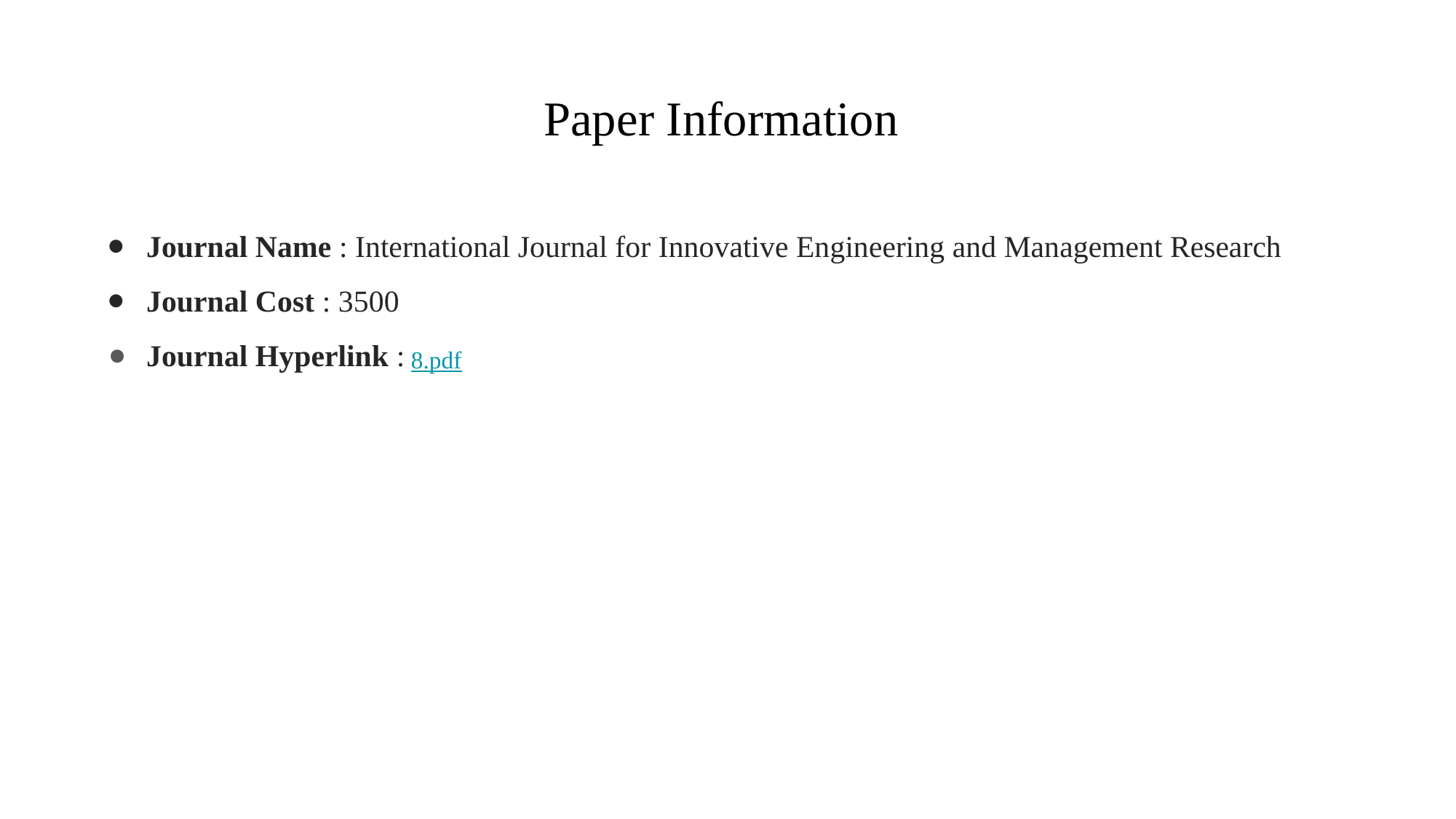

# Paper Information
Journal Name : International Journal for Innovative Engineering and Management Research
Journal Cost : 3500
Journal Hyperlink :
8.pdf